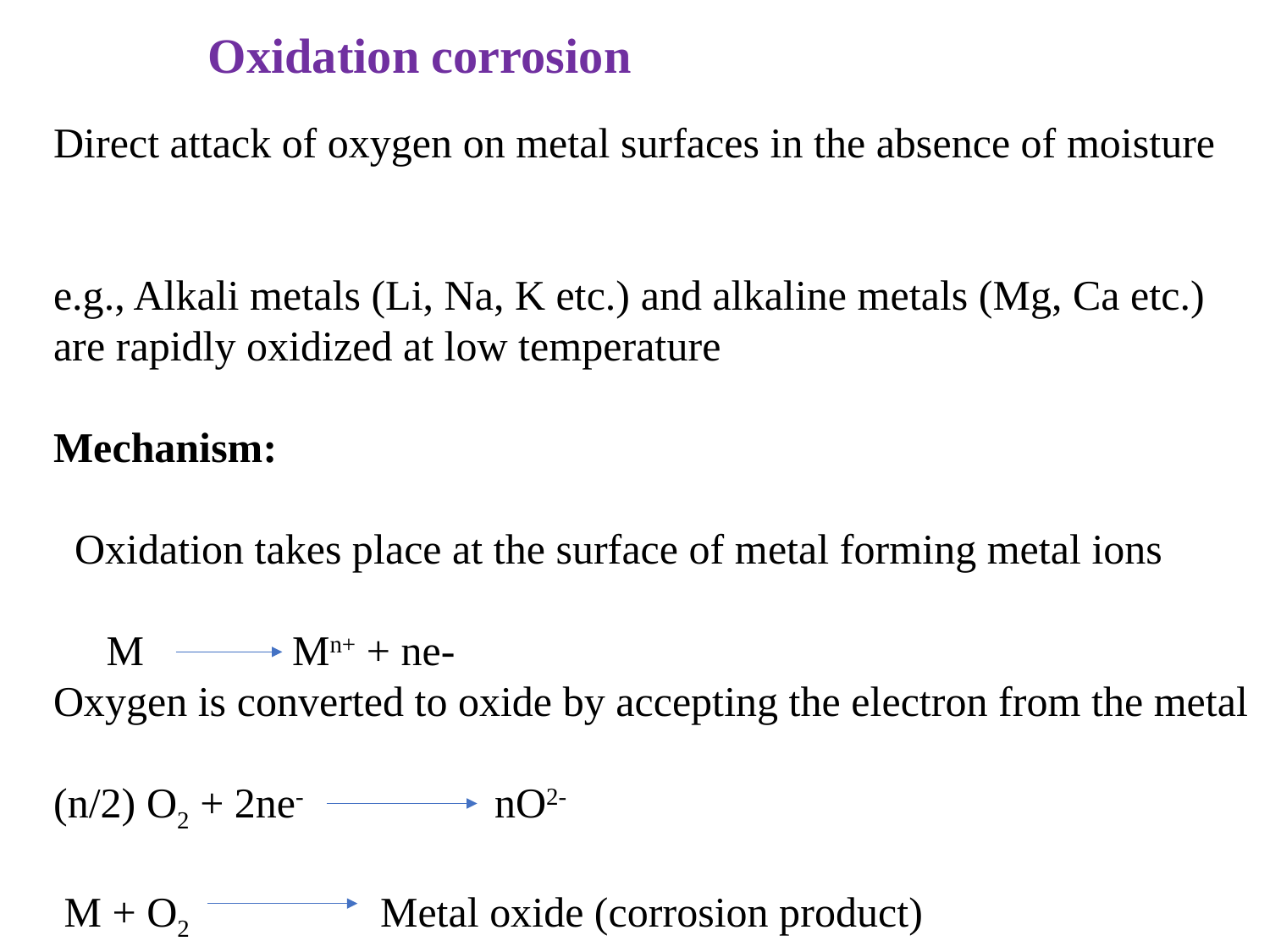

Oxidation corrosion
Direct attack of oxygen on metal surfaces in the absence of moisture

e.g., Alkali metals (Li, Na, K etc.) and alkaline metals (Mg, Ca etc.)
are rapidly oxidized at low temperature

Mechanism:

  Oxidation takes place at the surface of metal forming metal ions

     M              Mn+ + ne-
Oxygen is converted to oxide by accepting the electron from the metal

(n/2) O2 + 2ne-                  nO2-

 M + O2                  Metal oxide (corrosion product)